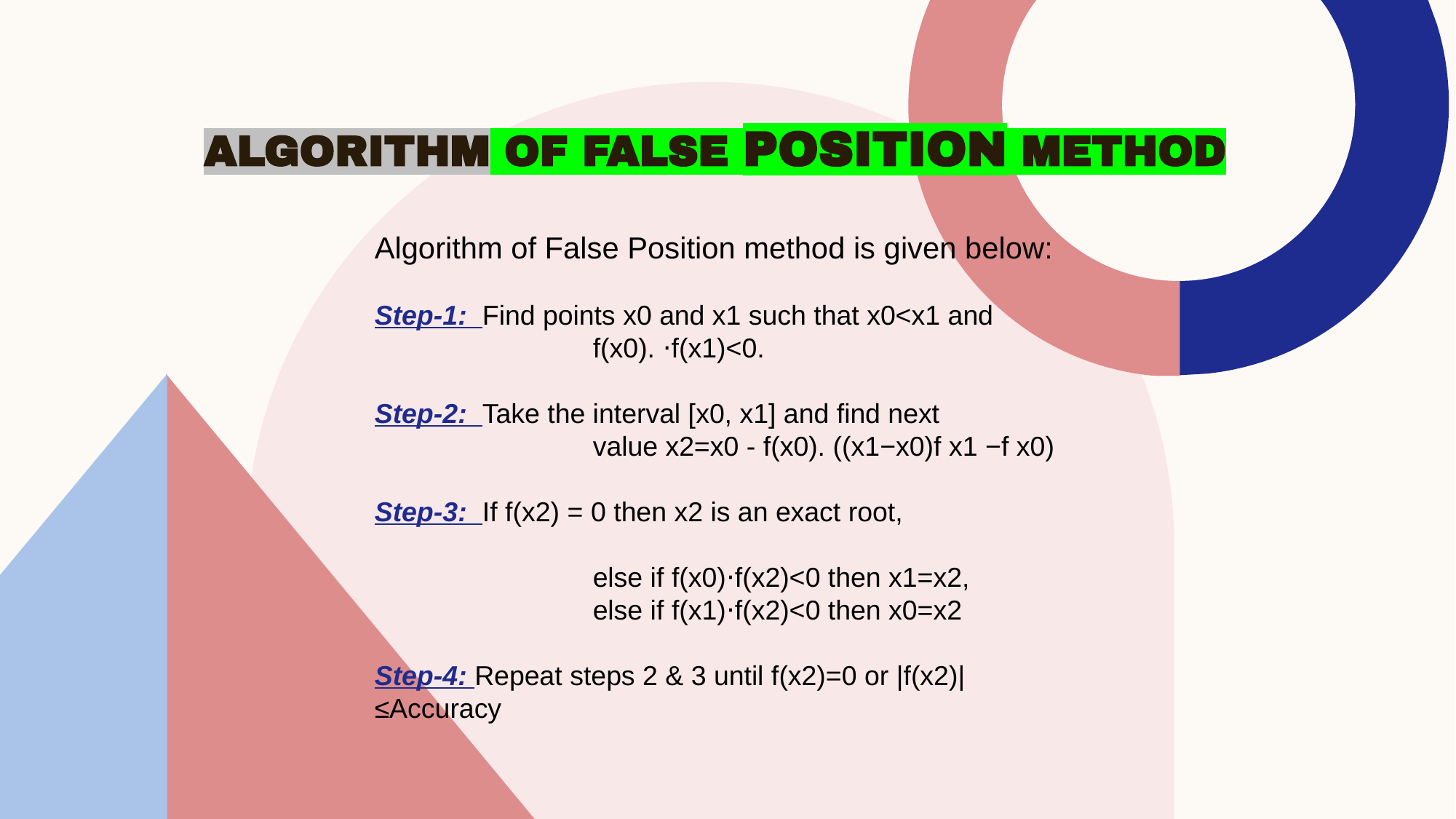

# Algorithm of False Position Method

Algorithm of False Position method is given below:

Step-1:  Find points x0 and x1 such that x0<x1 and
 		f(x0). ⋅f(x1)<0.

Step-2:  Take the interval [x0, x1] and find next
		value x2=x0 - f(x0). ((x1−x0)f x1 −f x0)

Step-3:  If f(x2) = 0 then x2 is an exact root,

		else if f(x0)⋅f(x2)<0 then x1=x2,
		else if f(x1)⋅f(x2)<0 then x0=x2

Step-4: Repeat steps 2 & 3 until f(x2)=0 or |f(x2)|≤Accuracy